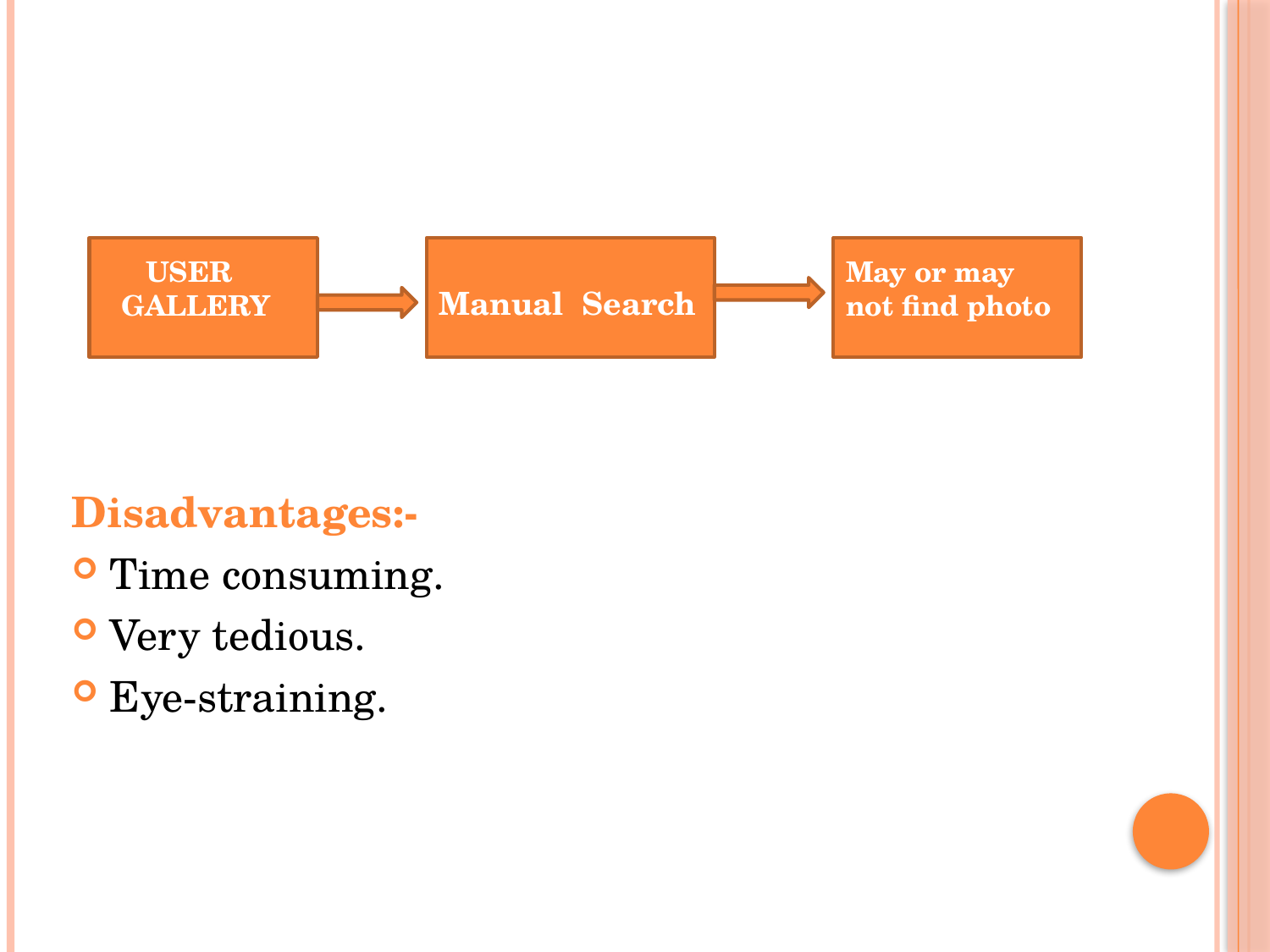

Disadvantages:-
Time consuming.
Very tedious.
Eye-straining.

   USER GALLERY
May or may not find photo
Manual  Search